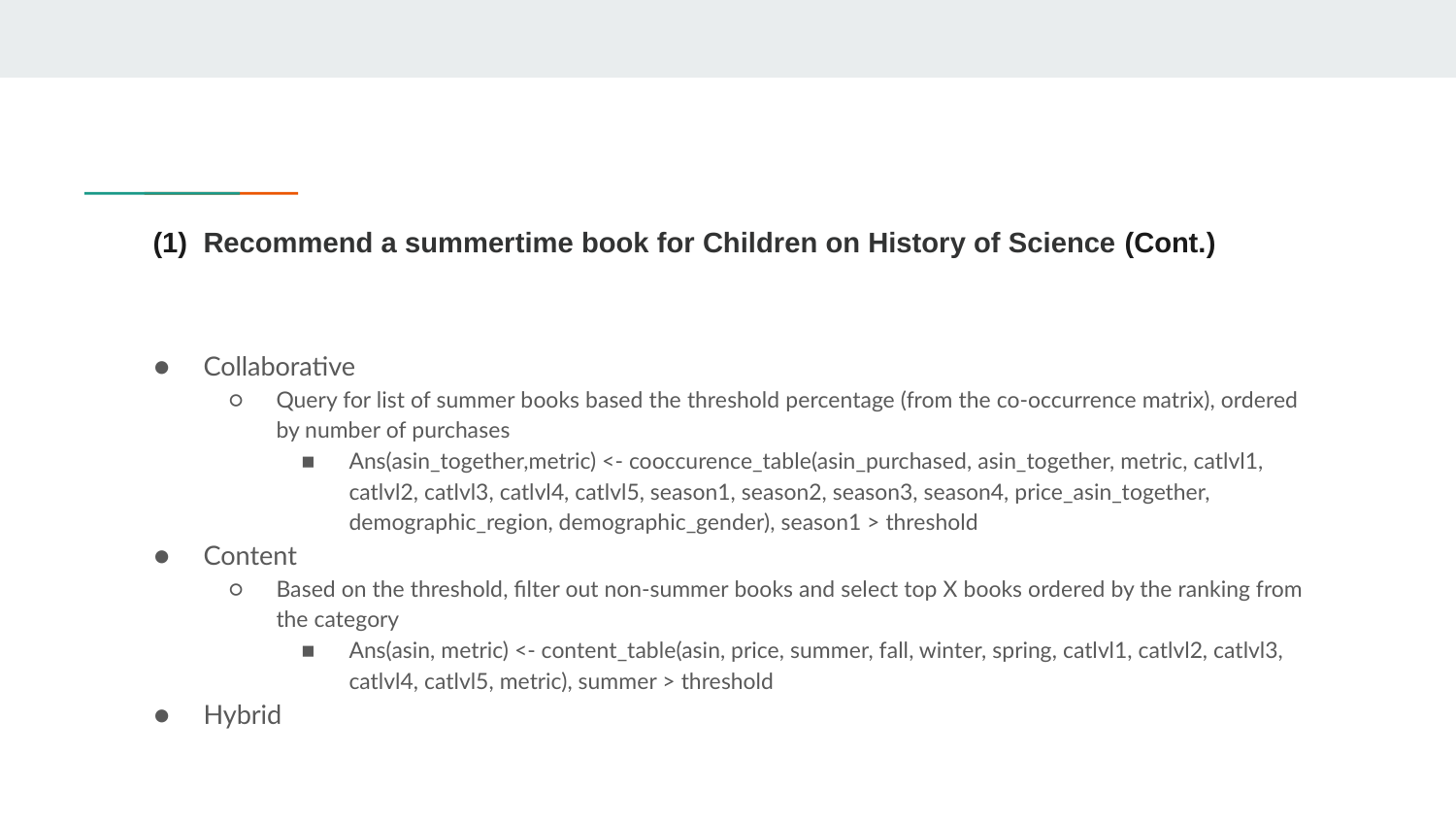

# Recommend a summertime book for Children on History of Science (Cont.)
Collaborative
Query for list of summer books based the threshold percentage (from the co-occurrence matrix), ordered by number of purchases
Ans(asin_together,metric) <- cooccurence_table(asin_purchased, asin_together, metric, catlvl1, catlvl2, catlvl3, catlvl4, catlvl5, season1, season2, season3, season4, price_asin_together, demographic_region, demographic_gender), season1 > threshold
Content
Based on the threshold, filter out non-summer books and select top X books ordered by the ranking from the category
Ans(asin, metric) <- content_table(asin, price, summer, fall, winter, spring, catlvl1, catlvl2, catlvl3, catlvl4, catlvl5, metric), summer > threshold
Hybrid